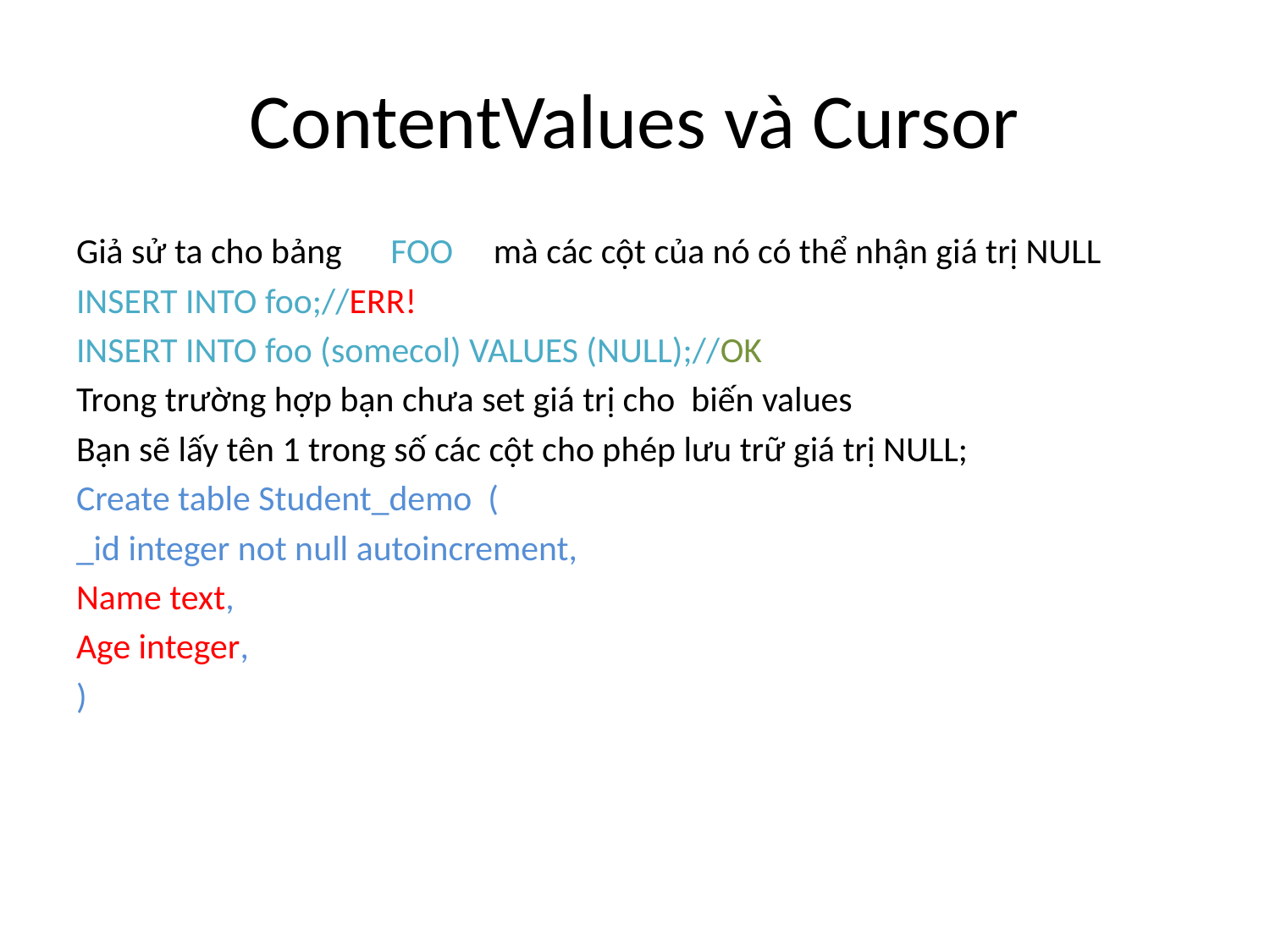

# ContentValues và Cursor
Giả sử ta cho bảng      FOO     mà các cột của nó có thể nhận giá trị NULL
INSERT INTO foo;//ERR!
INSERT INTO foo (somecol) VALUES (NULL);//OK
Trong trường hợp bạn chưa set giá trị cho  biến values
Bạn sẽ lấy tên 1 trong số các cột cho phép lưu trữ giá trị NULL;
Create table Student_demo  (
_id integer not null autoincrement,
Name text,
Age integer,
)